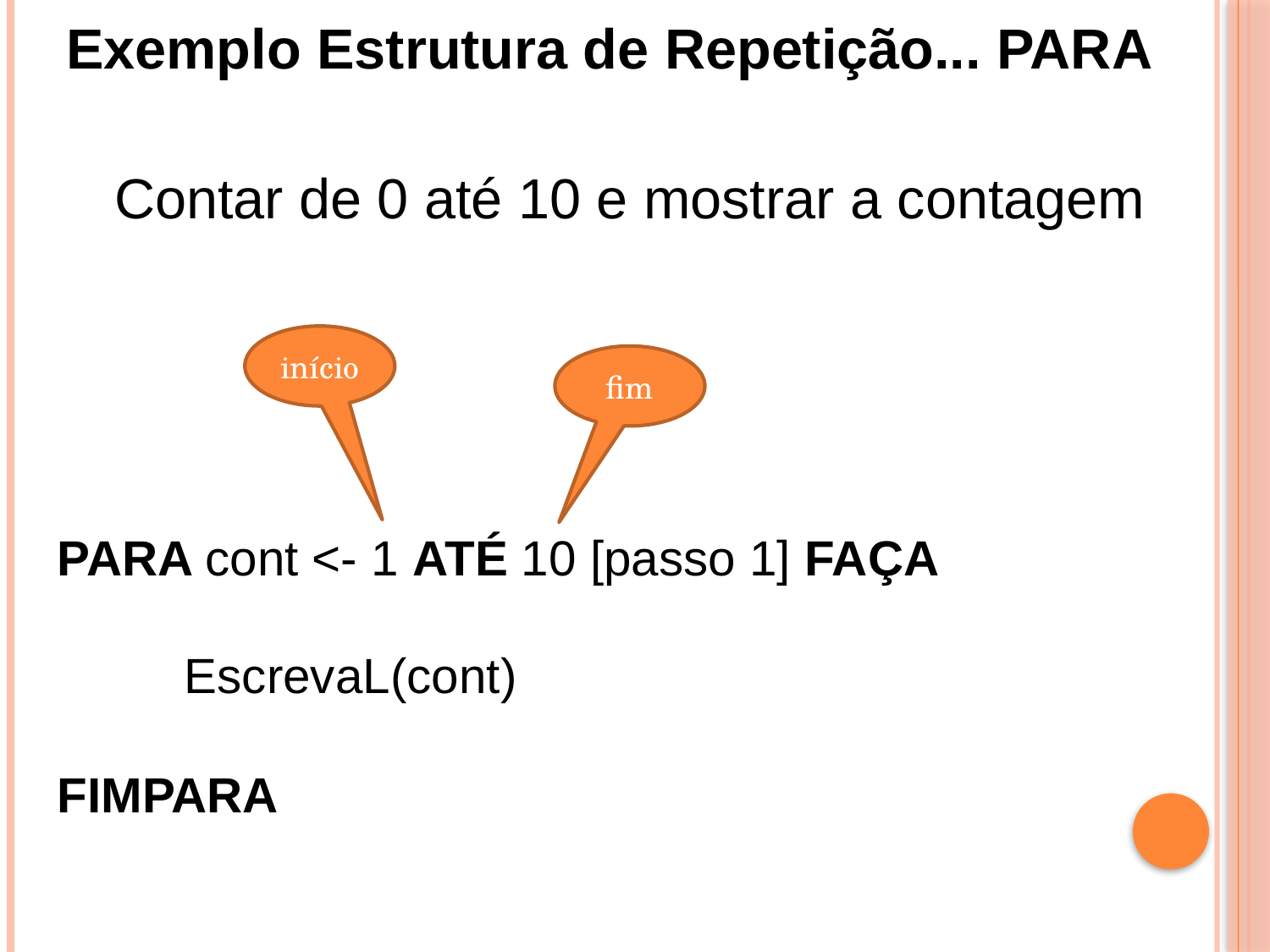

Exemplo Estrutura de Repetição... PARA
Contar de 0 até 10 e mostrar a contagem

PARA cont <- 1 ATÉ 10 [passo 1] FAÇA

	EscrevaL(cont)

FIMPARA
início
fim